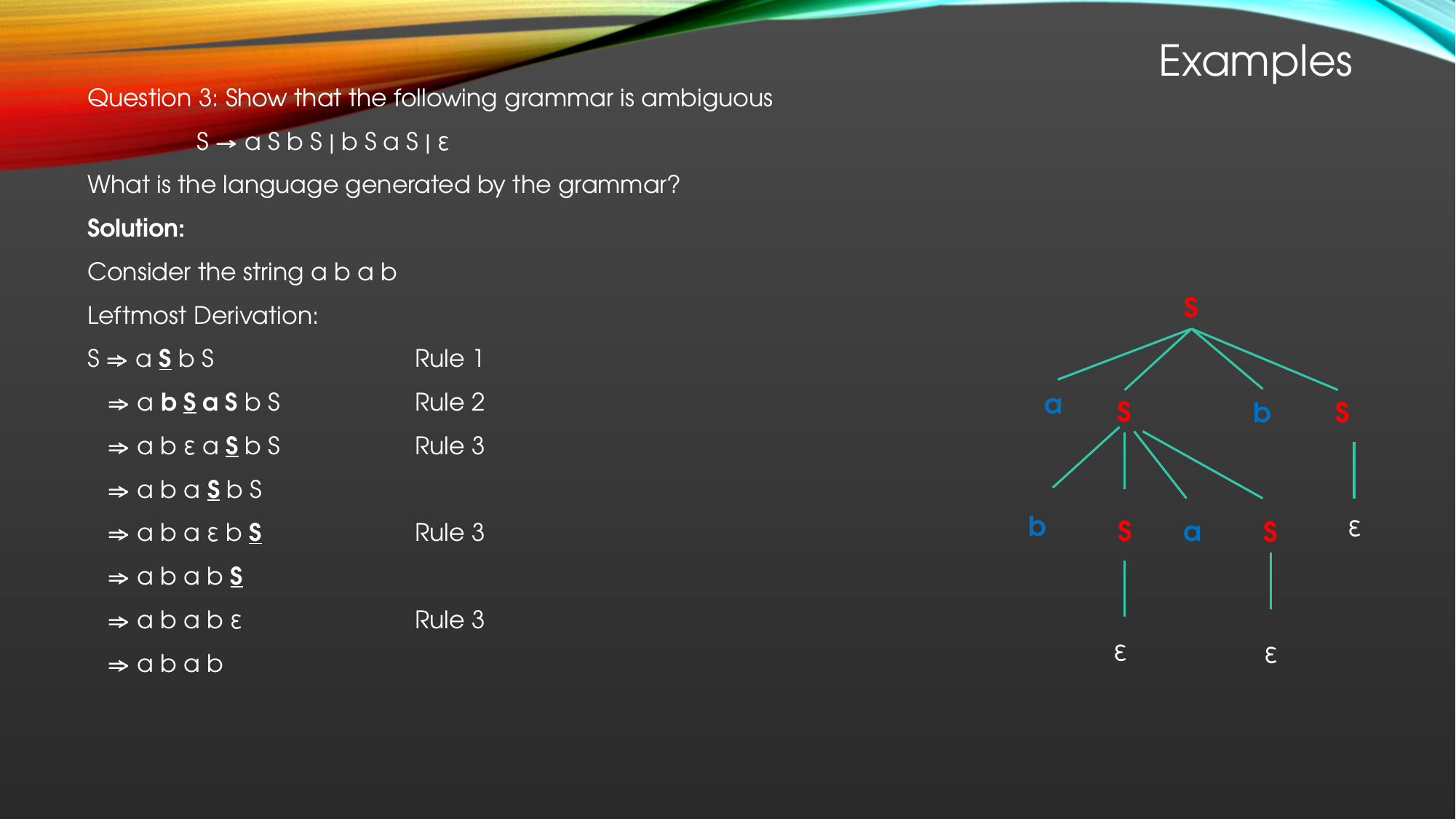

# Examples
Question 3: Show that the following grammar is ambiguous
	S → a S b S | b S a S | ε
What is the language generated by the grammar?
Solution:
Consider the string a b a b
Leftmost Derivation:
S ⇒ a S b S		Rule 1
   ⇒ a b S a S b S		Rule 2
   ⇒ a b ε a S b S		Rule 3
   ⇒ a b a S b S
   ⇒ a b a ε b S		Rule 3
   ⇒ a b a b S
   ⇒ a b a b ε 		Rule 3
   ⇒ a b a b
S
a
S
b
S
b
ε
S
a
S
ε
ε